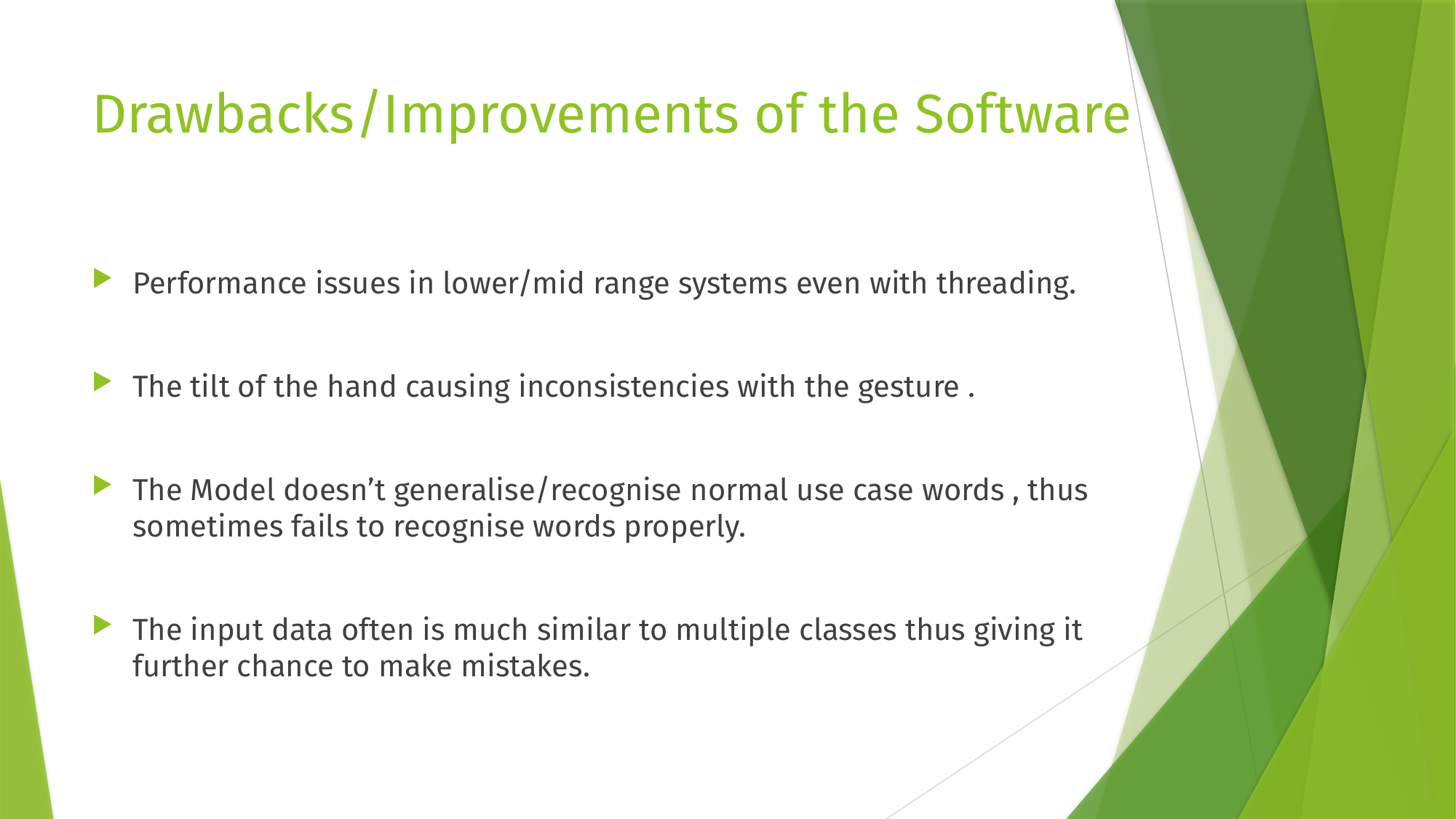

# Drawbacks/Improvements of the Software
Performance issues in lower/mid range systems even with threading.

The tilt of the hand causing inconsistencies with the gesture .

The Model doesn’t generalise/recognise normal use case words , thus sometimes fails to recognise words properly.

The input data often is much similar to multiple classes thus giving it further chance to make mistakes.